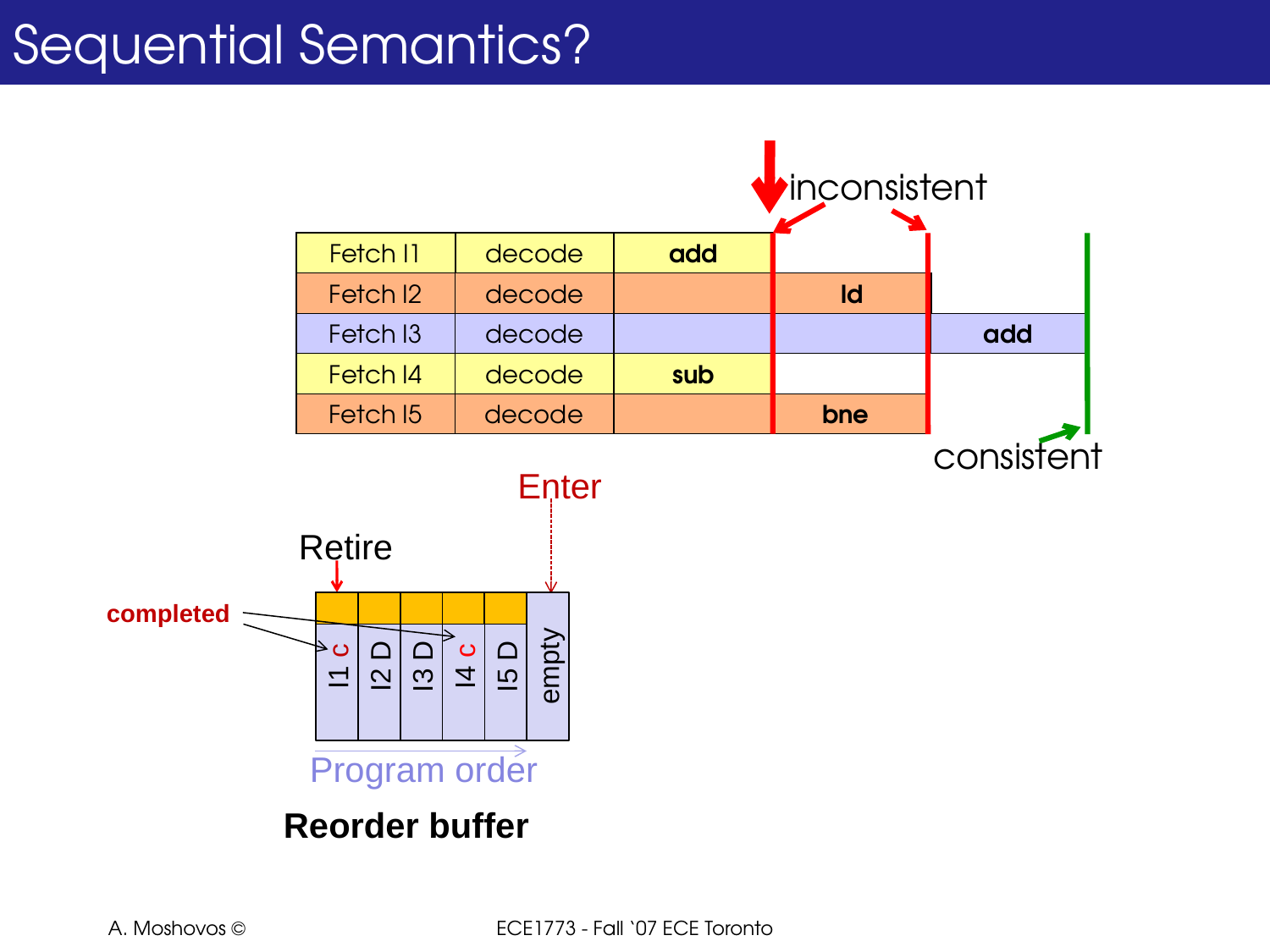

# Sequential Semantics?

inconsistent

Fetch I1
decode
add
Fetch I2
decode

ld
Fetch I3
decode

add
Fetch I4
decode
sub
Fetch I5
decode

bne

consistent
Enter
Retire
completed
I1 c

I2 D
I4 c
empty

I3 D

I5 D
Program order
Reorder buffer
A. Moshovos ©
ECE1773 - Fall ‘07 ECE Toronto